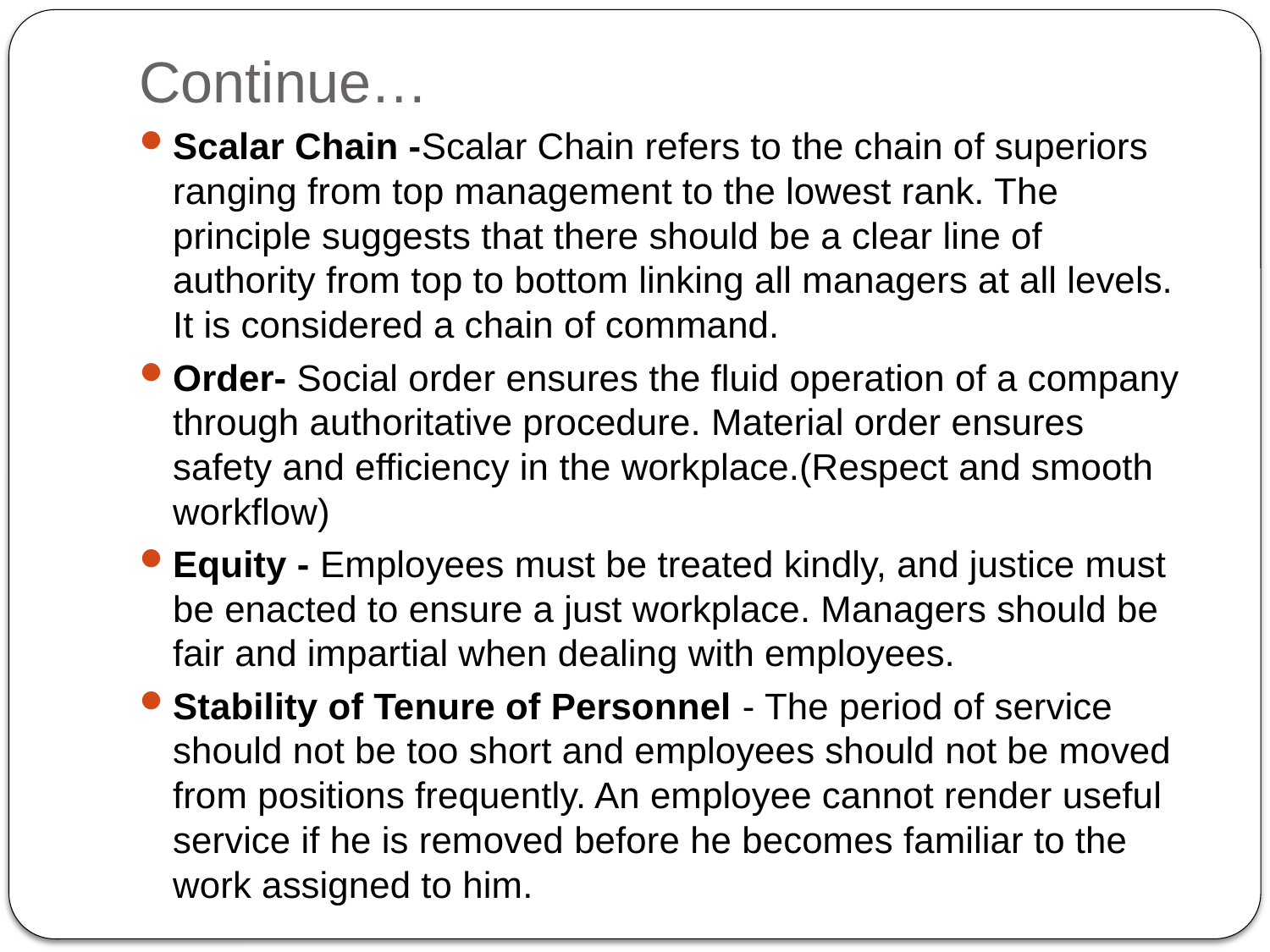

# Continue…
Scalar Chain -Scalar Chain refers to the chain of superiors ranging from top management to the lowest rank. The principle suggests that there should be a clear line of authority from top to bottom linking all managers at all levels. It is considered a chain of command.
Order- Social order ensures the fluid operation of a company through authoritative procedure. Material order ensures safety and efficiency in the workplace.(Respect and smooth workflow)
Equity - Employees must be treated kindly, and justice must be enacted to ensure a just workplace. Managers should be fair and impartial when dealing with employees.
Stability of Tenure of Personnel - The period of service should not be too short and employees should not be moved from positions frequently. An employee cannot render useful service if he is removed before he becomes familiar to the work assigned to him.